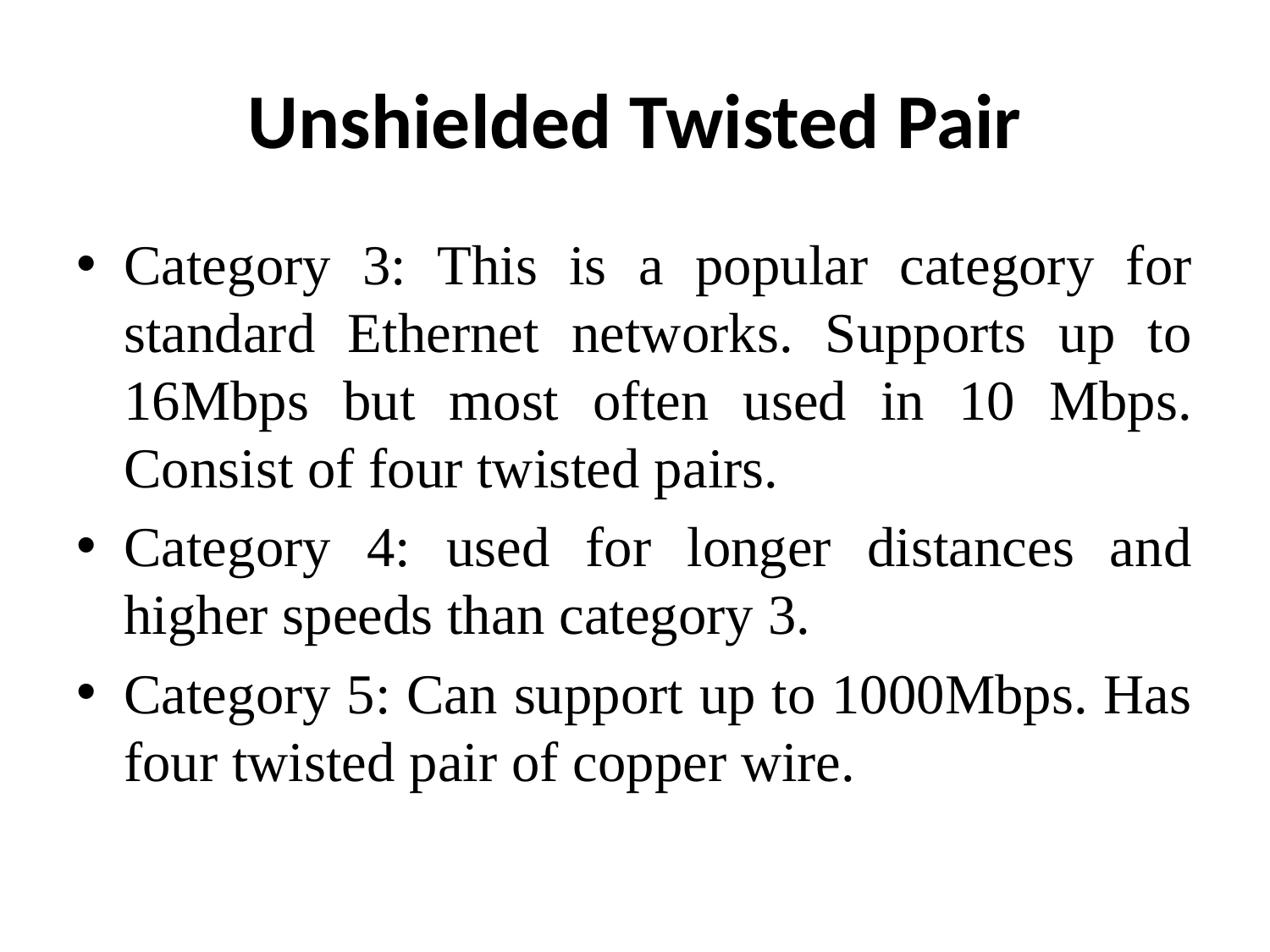

# Unshielded Twisted Pair
Category 3: This is a popular category for standard Ethernet networks. Supports up to 16Mbps but most often used in 10 Mbps. Consist of four twisted pairs.
Category 4: used for longer distances and higher speeds than category 3.
Category 5: Can support up to 1000Mbps. Has four twisted pair of copper wire.